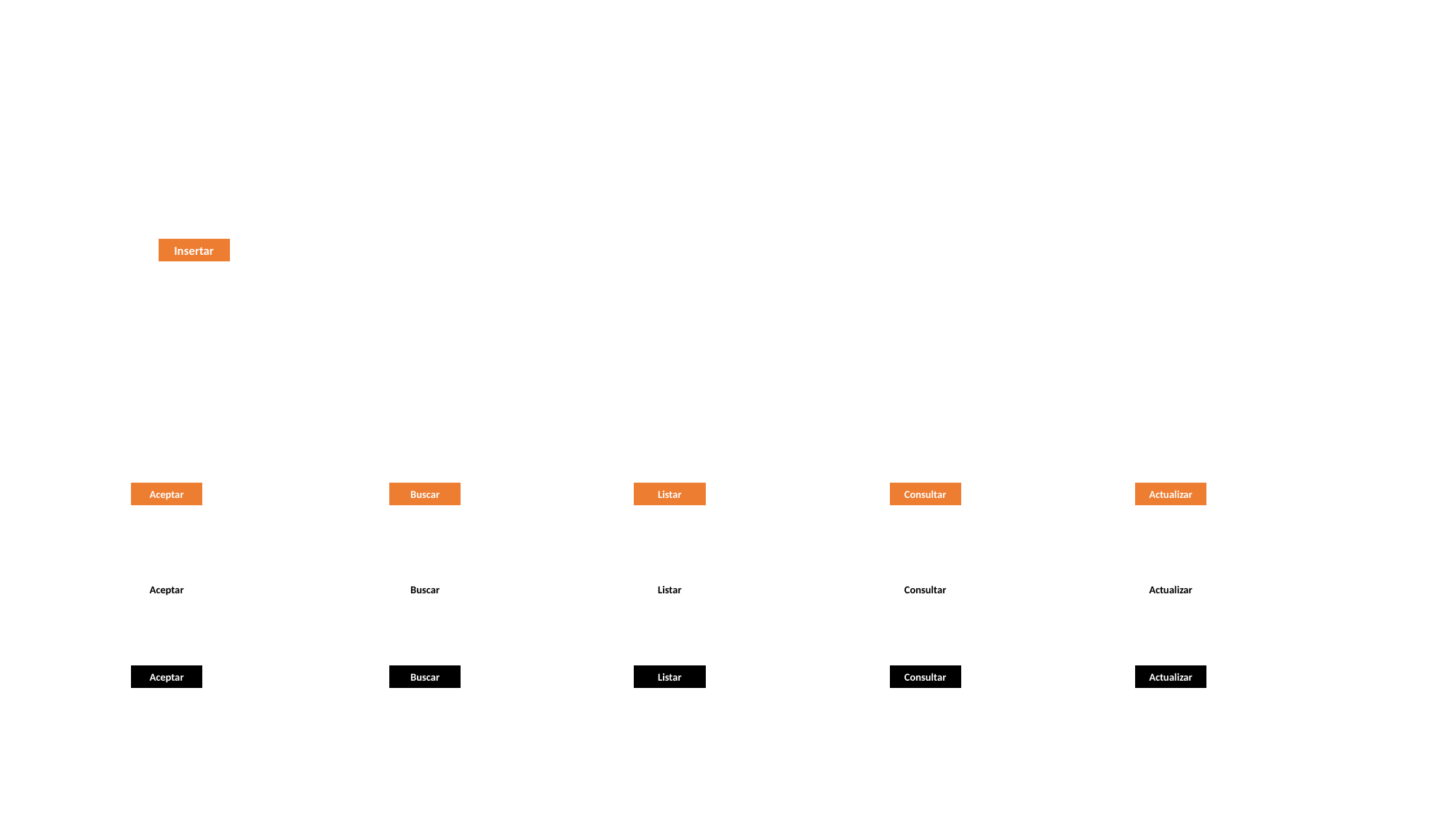

Insertar
Aceptar
Buscar
Listar
Consultar
Actualizar
Aceptar
Buscar
Listar
Consultar
Actualizar
Aceptar
Buscar
Listar
Consultar
Actualizar